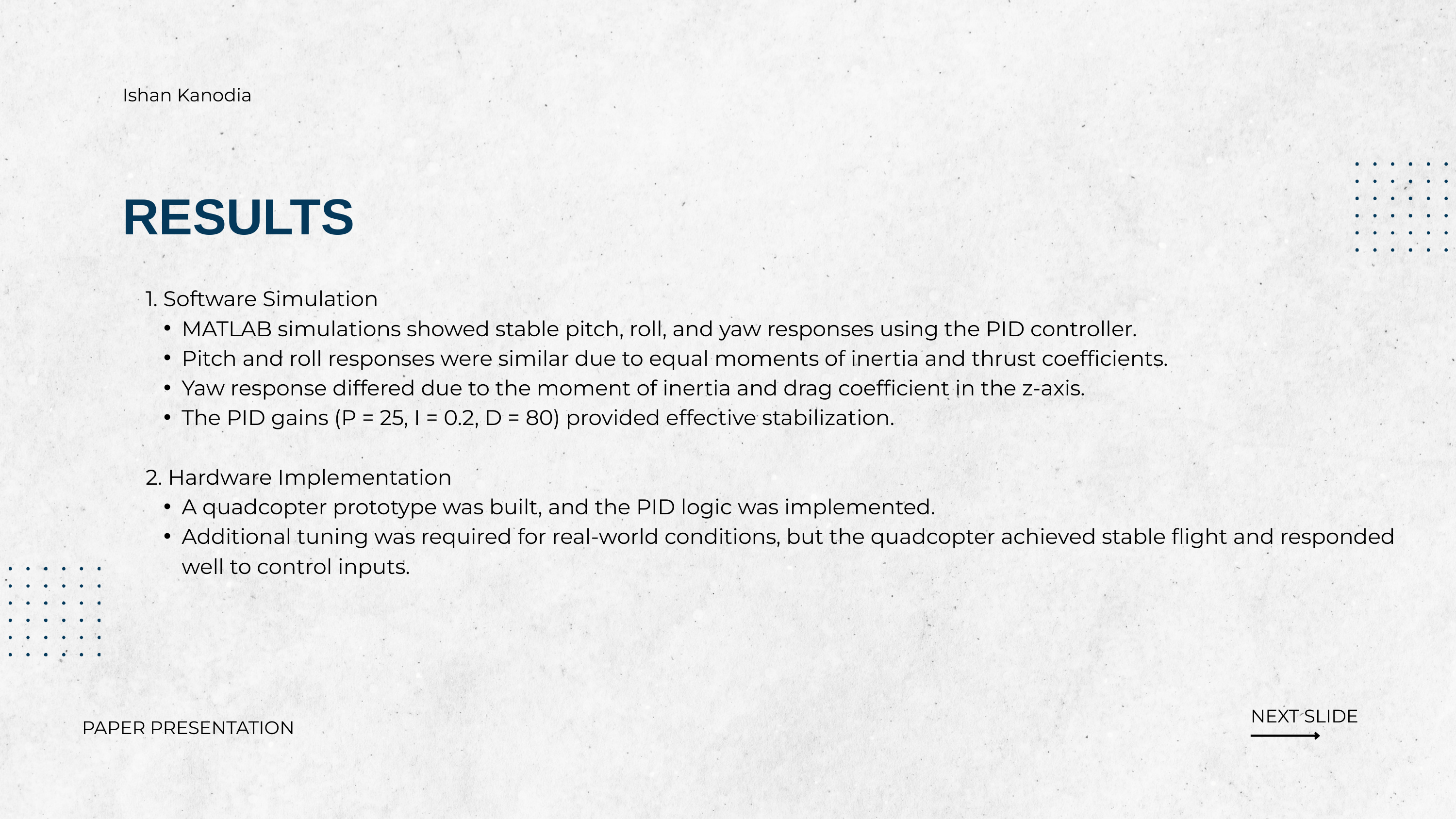

Ishan Kanodia

RESULTS
1. Software Simulation
MATLAB simulations showed stable pitch, roll, and yaw responses using the PID controller.
Pitch and roll responses were similar due to equal moments of inertia and thrust coefficients.
Yaw response differed due to the moment of inertia and drag coefficient in the z-axis.
The PID gains (P = 25, I = 0.2, D = 80) provided effective stabilization.

2. Hardware Implementation
A quadcopter prototype was built, and the PID logic was implemented.
Additional tuning was required for real-world conditions, but the quadcopter achieved stable flight and responded well to control inputs.

NEXT SLIDE
PAPER PRESENTATION